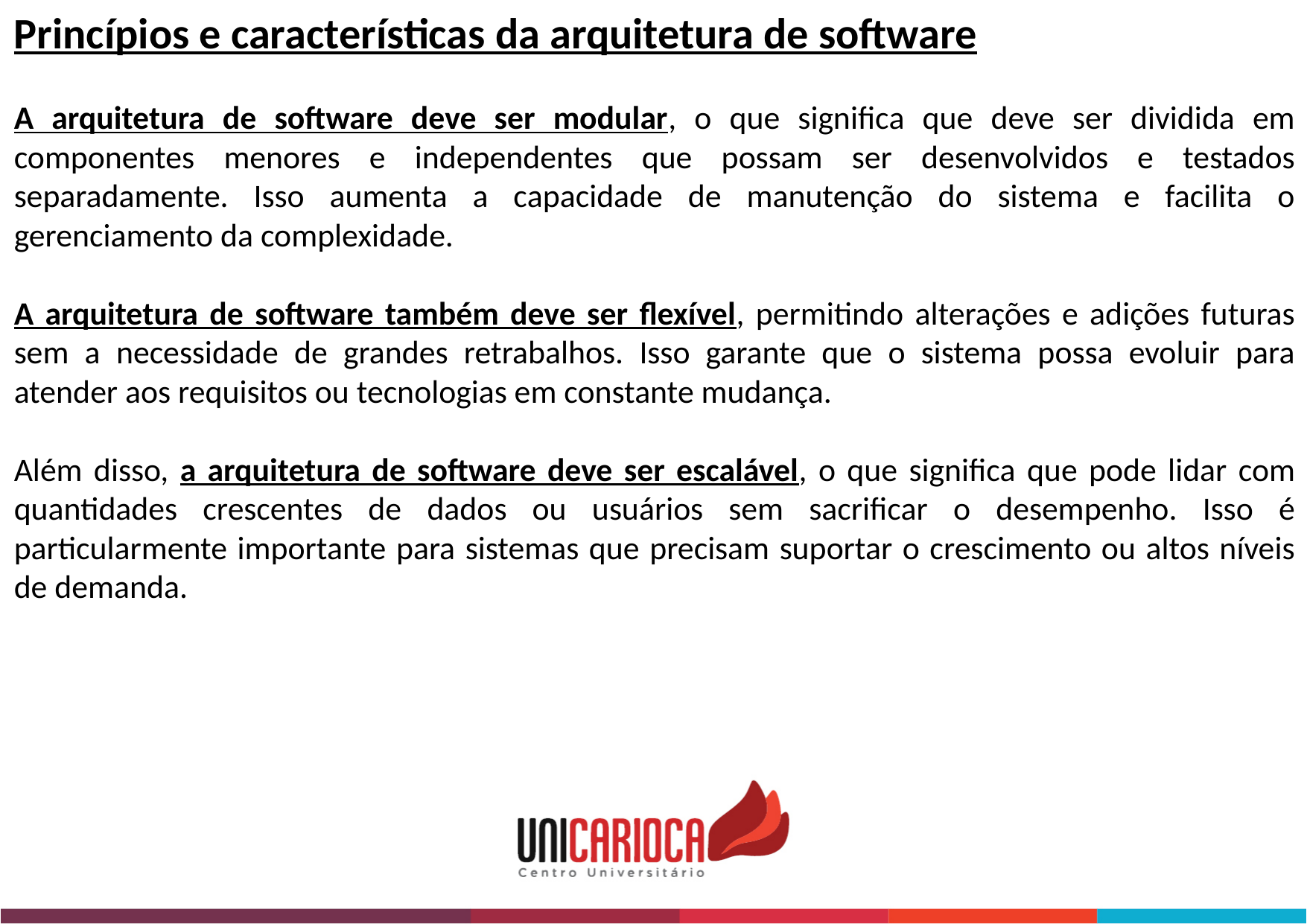

Princípios e características da arquitetura de software

A arquitetura de software deve ser modular, o que significa que deve ser dividida em componentes menores e independentes que possam ser desenvolvidos e testados separadamente. Isso aumenta a capacidade de manutenção do sistema e facilita o gerenciamento da complexidade.

A arquitetura de software também deve ser flexível, permitindo alterações e adições futuras sem a necessidade de grandes retrabalhos. Isso garante que o sistema possa evoluir para atender aos requisitos ou tecnologias em constante mudança.

Além disso, a arquitetura de software deve ser escalável, o que significa que pode lidar com quantidades crescentes de dados ou usuários sem sacrificar o desempenho. Isso é particularmente importante para sistemas que precisam suportar o crescimento ou altos níveis de demanda.